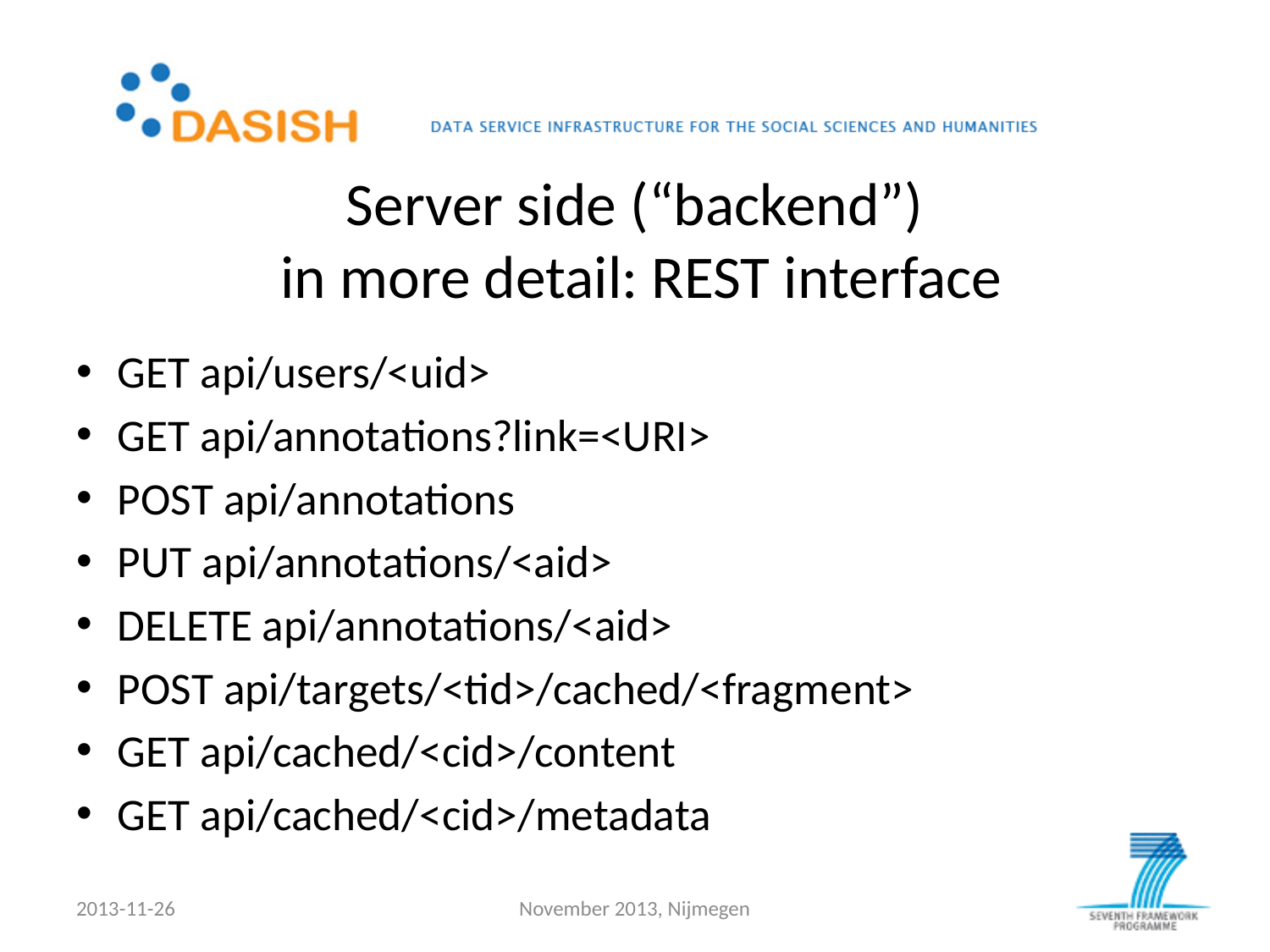

# Server side (“backend”) in more detail: REST interface
GET api/users/<uid>
GET api/annotations?link=<URI>
POST api/annotations
PUT api/annotations/<aid>
DELETE api/annotations/<aid>
POST api/targets/<tid>/cached/<fragment>
GET api/cached/<cid>/content
GET api/cached/<cid>/metadata

2013-11-26
November 2013, Nijmegen